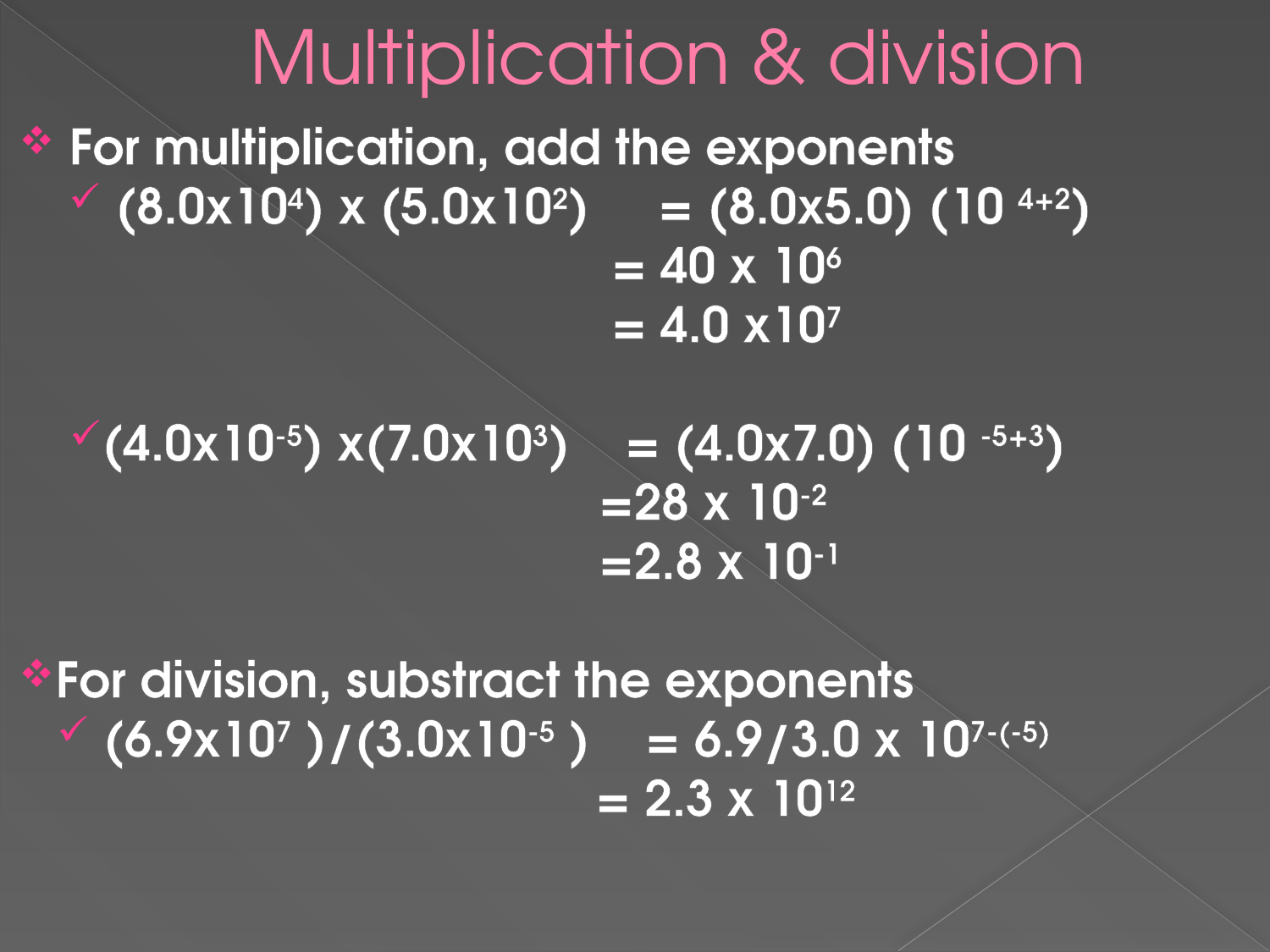

Multiplication & division
 For multiplication, add the exponents
 (8.0x104) x (5.0x102)     = (8.0x5.0) (10 4+2)
					  = 40 x 106
					  = 4.0 x107

(4.0x10-5) x(7.0x103)    = (4.0x7.0) (10 -5+3)
					   =28 x 10-2
					   =2.8 x 10-1

For division, substract the exponents
 (6.9x107 )/(3.0x10-5 )    = 6.9/3.0 x 107-(-5)
				            = 2.3 x 1012